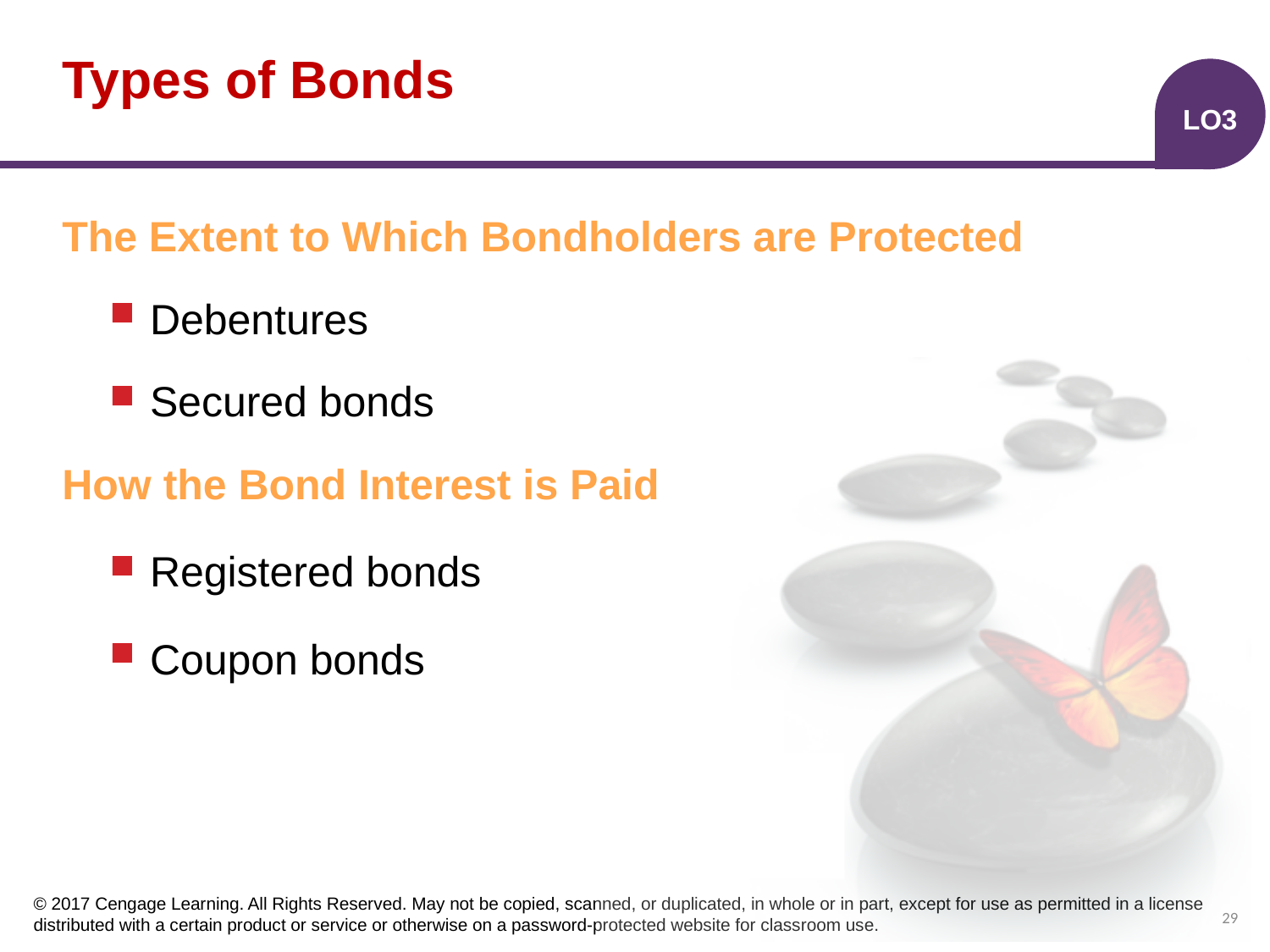

# Types of Bonds
LO3
The Extent to Which Bondholders are Protected
Debentures
Secured bonds
How the Bond Interest is Paid
Registered bonds
Coupon bonds

29